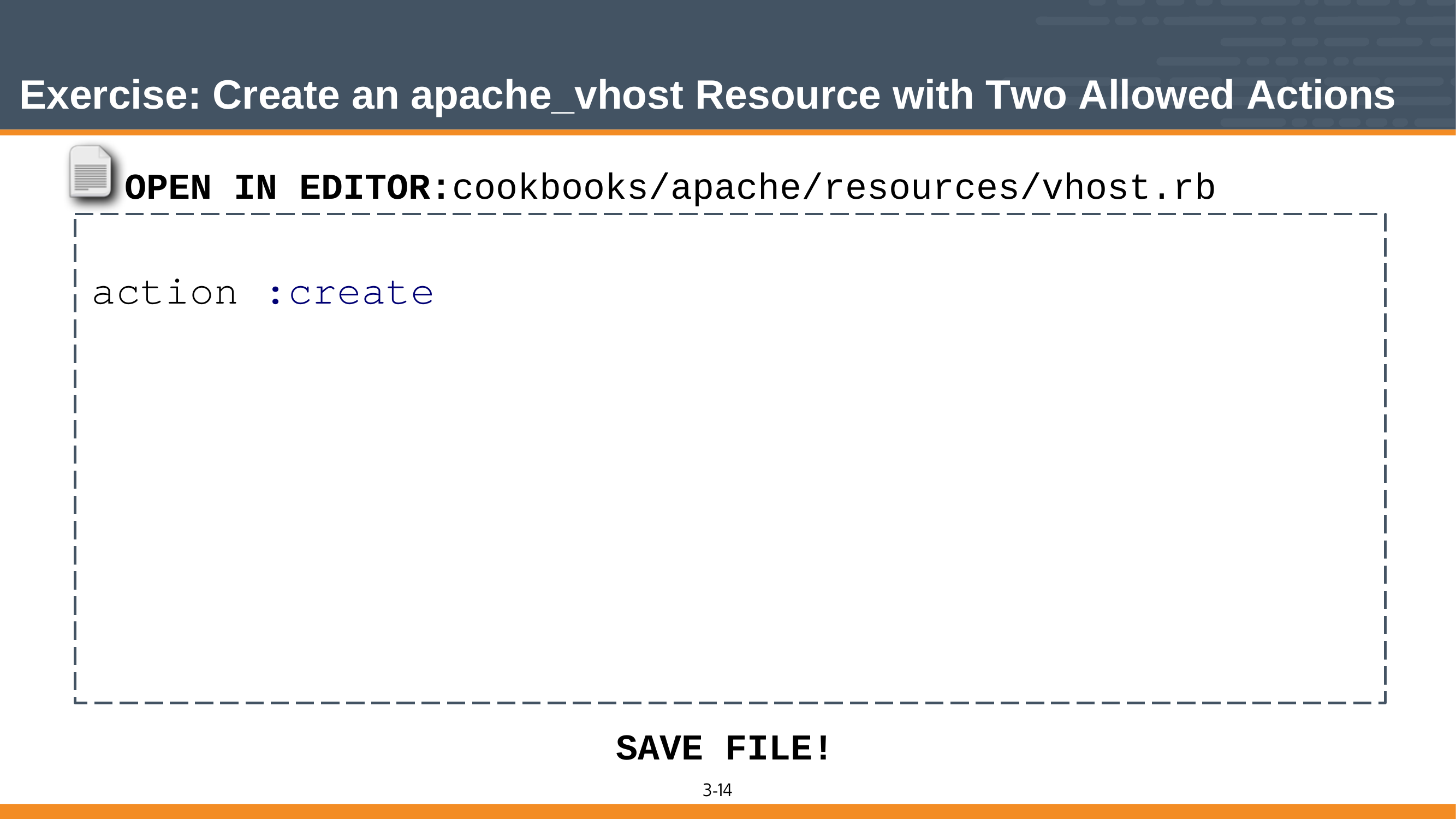

# Exercise: Create an apache_vhost Resource with Two Allowed Actions

OPEN IN EDITOR:cookbooks/apache/resources/vhost.rb

action :create
SAVE FILE!
14